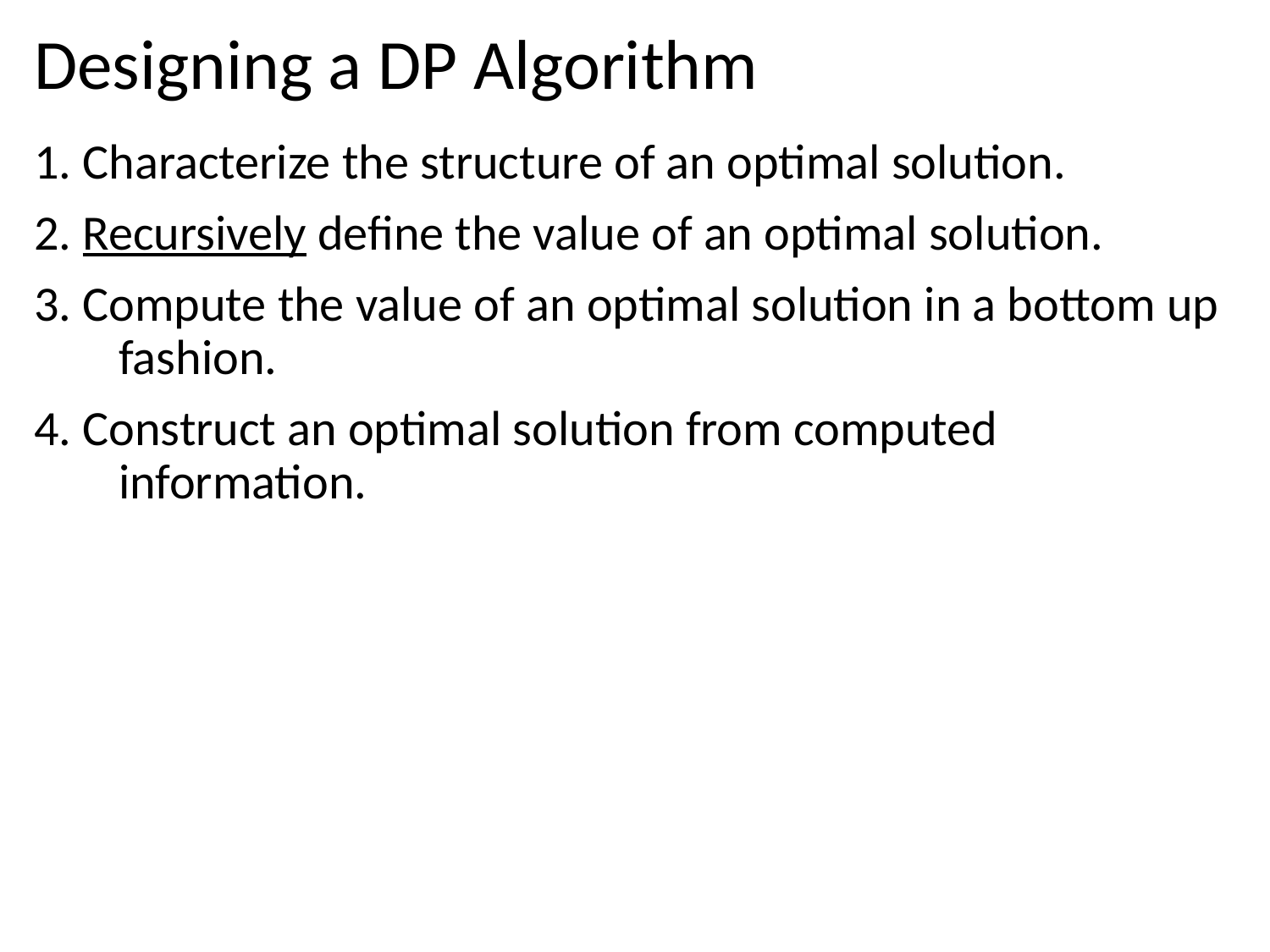

# Designing a DP Algorithm
1. Characterize the structure of an optimal solution.
2. Recursively define the value of an optimal solution.
3. Compute the value of an optimal solution in a bottom up fashion.
4. Construct an optimal solution from computed information.